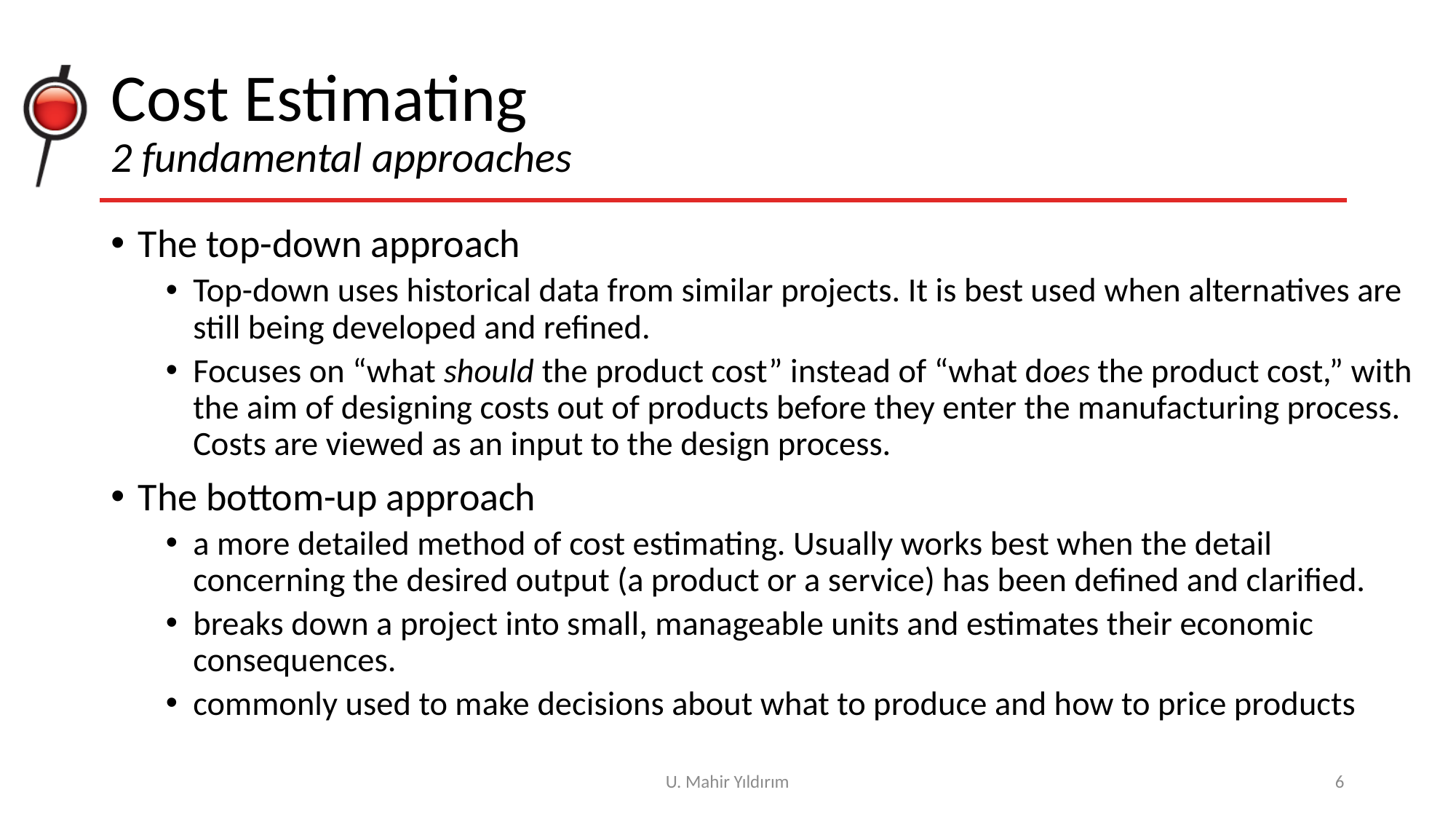

# Cost Estimating 2 fundamental approaches
The top-down approach
Top-down uses historical data from similar projects. It is best used when alternatives are still being developed and refined.
Focuses on “what should the product cost” instead of “what does the product cost,” with the aim of designing costs out of products before they enter the manufacturing process. Costs are viewed as an input to the design process.
The bottom-up approach
a more detailed method of cost estimating. Usually works best when the detail concerning the desired output (a product or a service) has been defined and clarified.
breaks down a project into small, manageable units and estimates their economic consequences.
commonly used to make decisions about what to produce and how to price products
U. Mahir Yıldırım
6